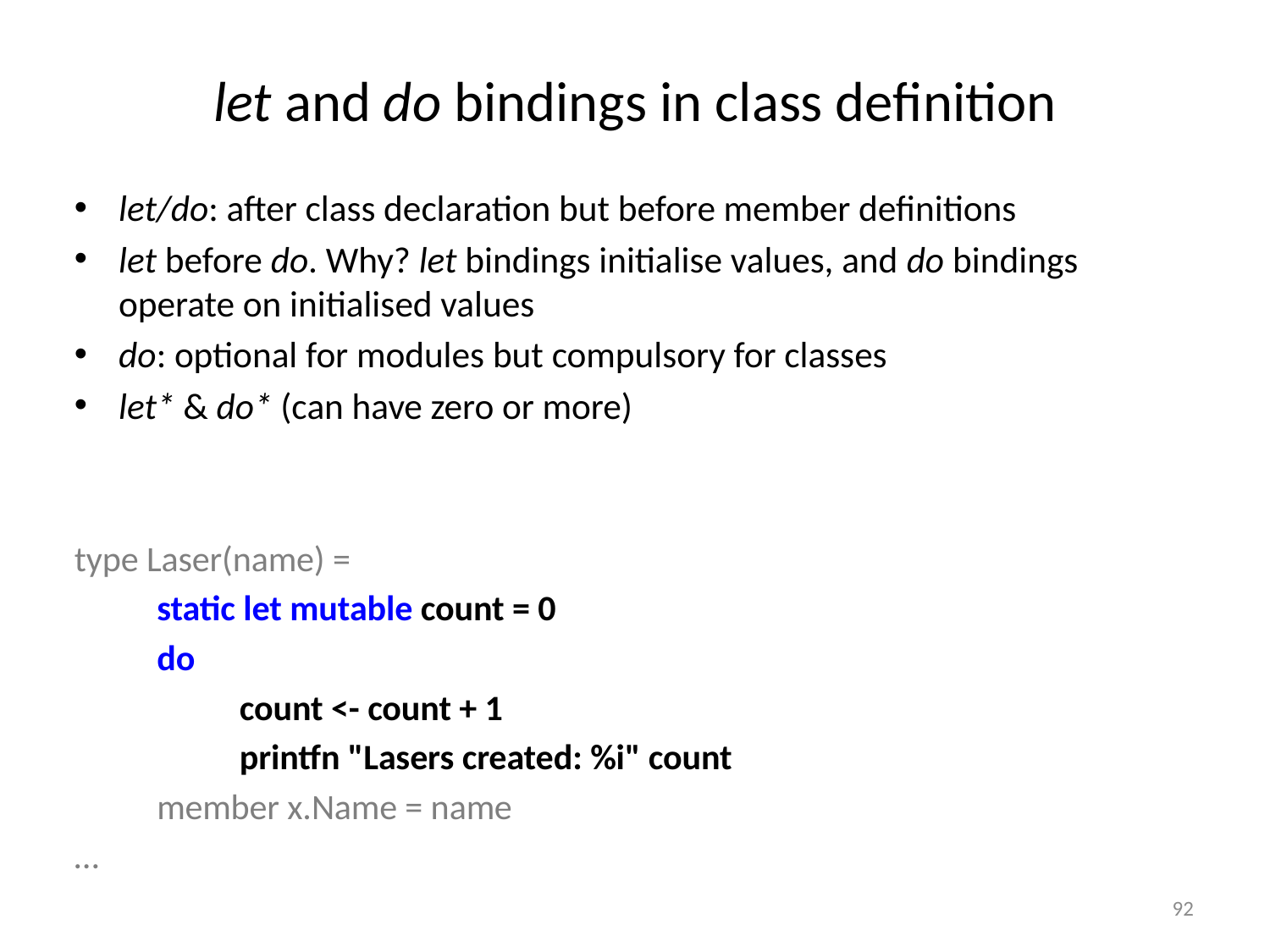

# let and do bindings in class definition
let/do: after class declaration but before member definitions
let before do. Why? let bindings initialise values, and do bindings operate on initialised values
do: optional for modules but compulsory for classes
let* & do* (can have zero or more)
let/do: can be instance or static (instance by default)

type Laser(name) =
	static let mutable count = 0
	do
      		count <- count + 1
      		printfn "Lasers created: %i" count
    	member x.Name = name
…
92